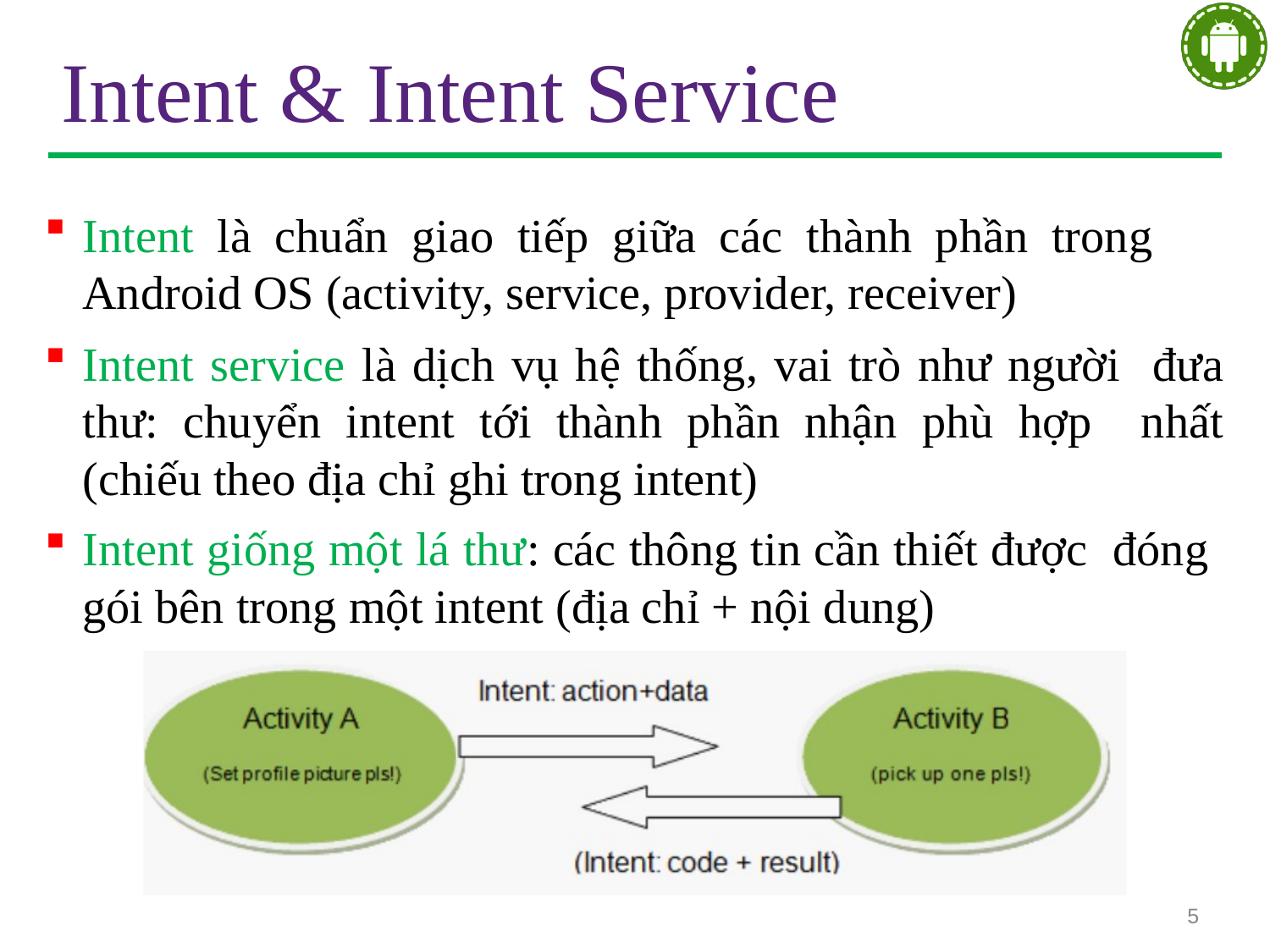

# Intent & Intent Service
Intent là chuẩn giao tiếp giữa các thành phần trong  Android OS (activity, service, provider, receiver)
Intent service là dịch vụ hệ thống, vai trò như người  đưa thư: chuyển intent tới thành phần nhận phù hợp  nhất (chiếu theo địa chỉ ghi trong intent)
Intent giống một lá thư: các thông tin cần thiết được  đóng gói bên trong một intent (địa chỉ + nội dung)

5